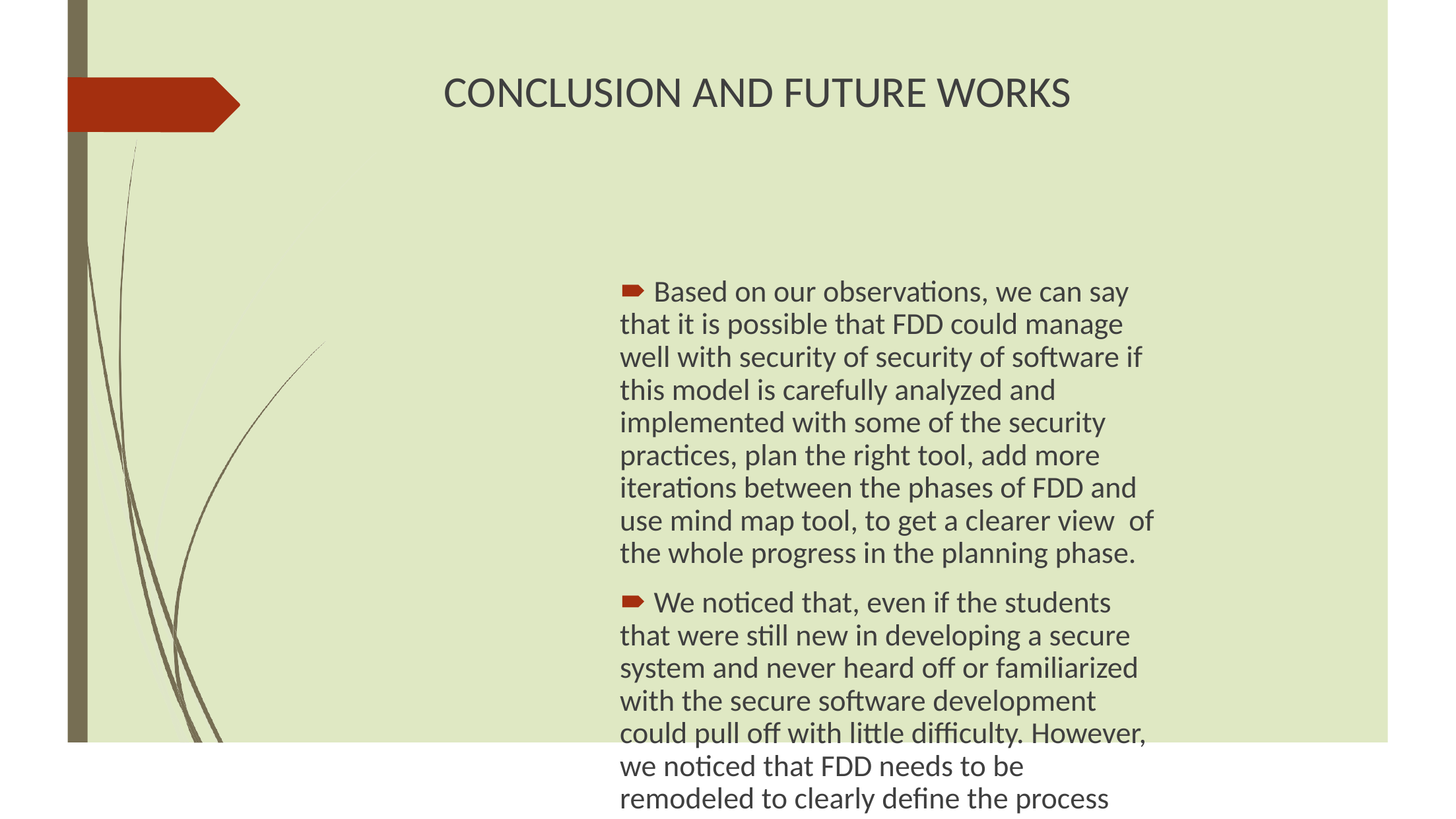

# CONCLUSION AND FUTURE WORKS

🠶 Based on our observations, we can say that it is possible that FDD could manage  well with security of security of software if this model is carefully analyzed and  implemented with some of the security practices, plan the right tool, add more  iterations between the phases of FDD and use mind map tool, to get a clearer view  of the whole progress in the planning phase.
🠶 We noticed that, even if the students that were still new in developing a secure  system and never heard off or familiarized with the secure software development  could pull off with little difficulty. However, we noticed that FDD needs to be  remodeled to clearly define the process towards secure software development.
🠶 Sometimes, the current defined roles in FDD are not sufficient. After these  improvements, we think that the large scale secure systems (including in the  industry sector) would have no problem in developing secured software.
🠶 Thus, in our future we intend to propose security phase and security master role  for FDD.